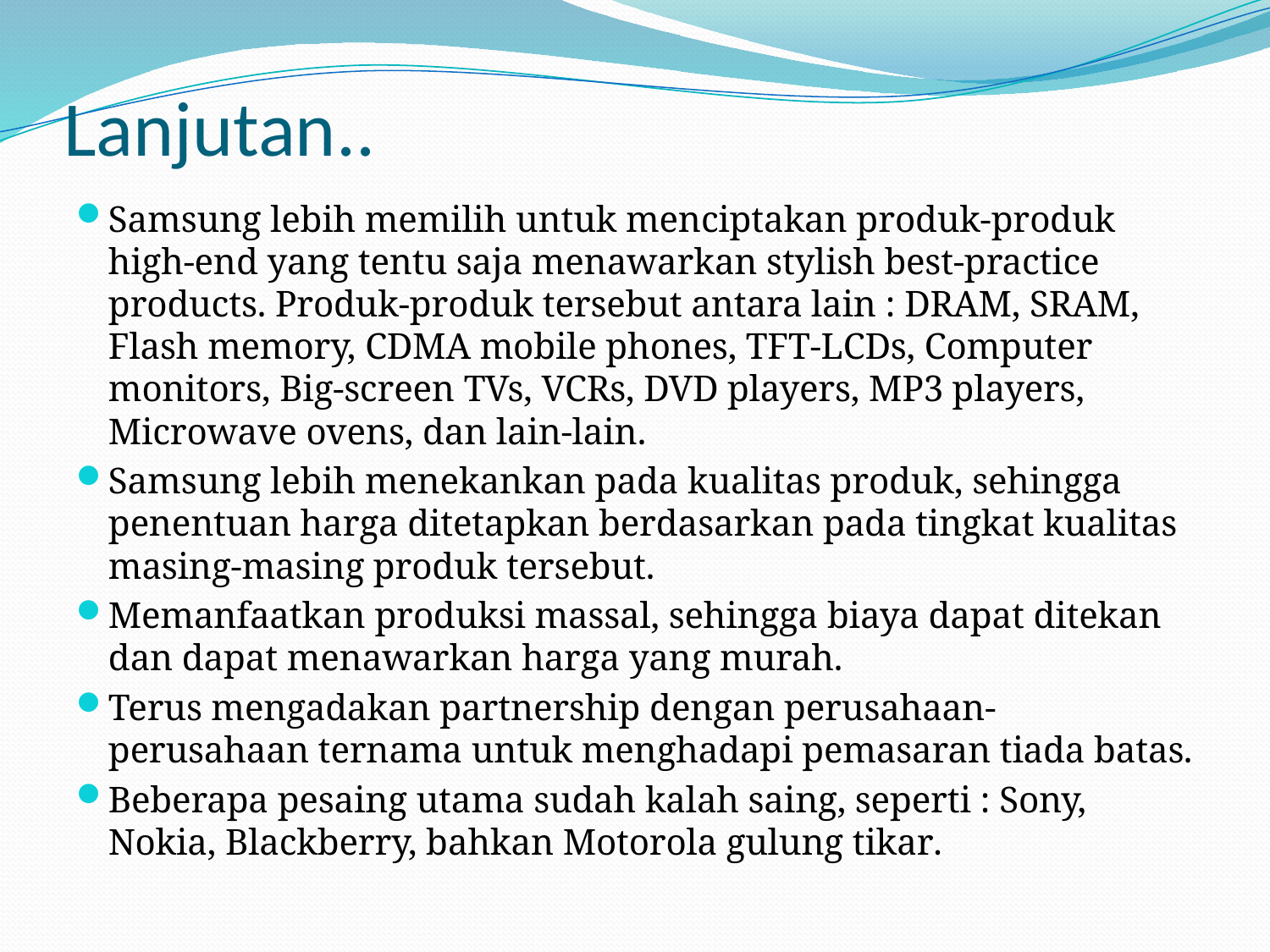

# Lanjutan..
Samsung lebih memilih untuk menciptakan produk-produk high-end yang tentu saja menawarkan stylish best-practice products. Produk-produk tersebut antara lain : DRAM, SRAM, Flash memory, CDMA mobile phones, TFT-LCDs, Computer monitors, Big-screen TVs, VCRs, DVD players, MP3 players, Microwave ovens, dan lain-lain.
Samsung lebih menekankan pada kualitas produk, sehingga penentuan harga ditetapkan berdasarkan pada tingkat kualitas masing-masing produk tersebut.
Memanfaatkan produksi massal, sehingga biaya dapat ditekan dan dapat menawarkan harga yang murah.
Terus mengadakan partnership dengan perusahaan-perusahaan ternama untuk menghadapi pemasaran tiada batas.
Beberapa pesaing utama sudah kalah saing, seperti : Sony, Nokia, Blackberry, bahkan Motorola gulung tikar.